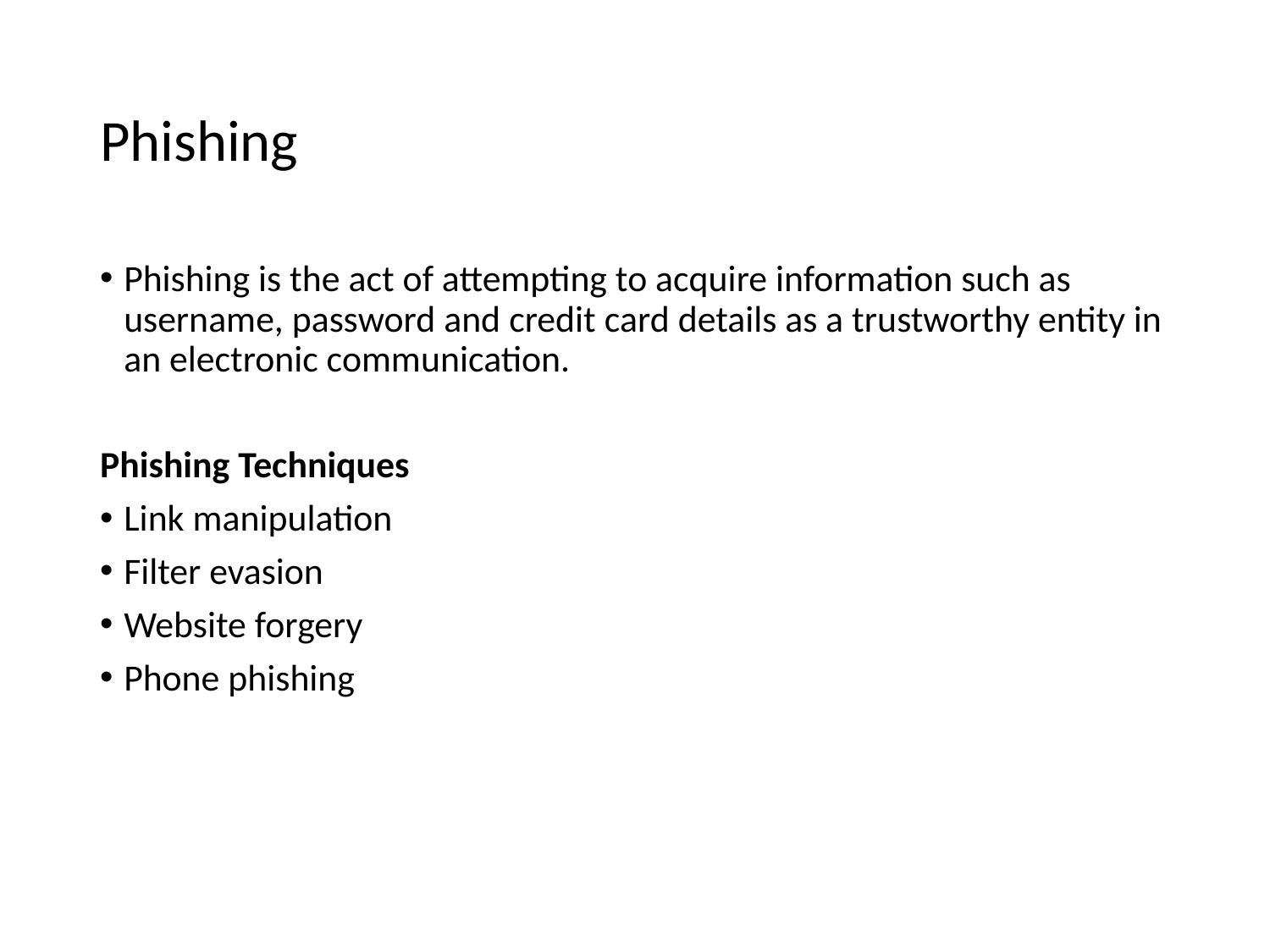

# Phishing
Phishing is the act of attempting to acquire information such as username, password and credit card details as a trustworthy entity in an electronic communication.

Phishing Techniques
Link manipulation
Filter evasion
Website forgery
Phone phishing